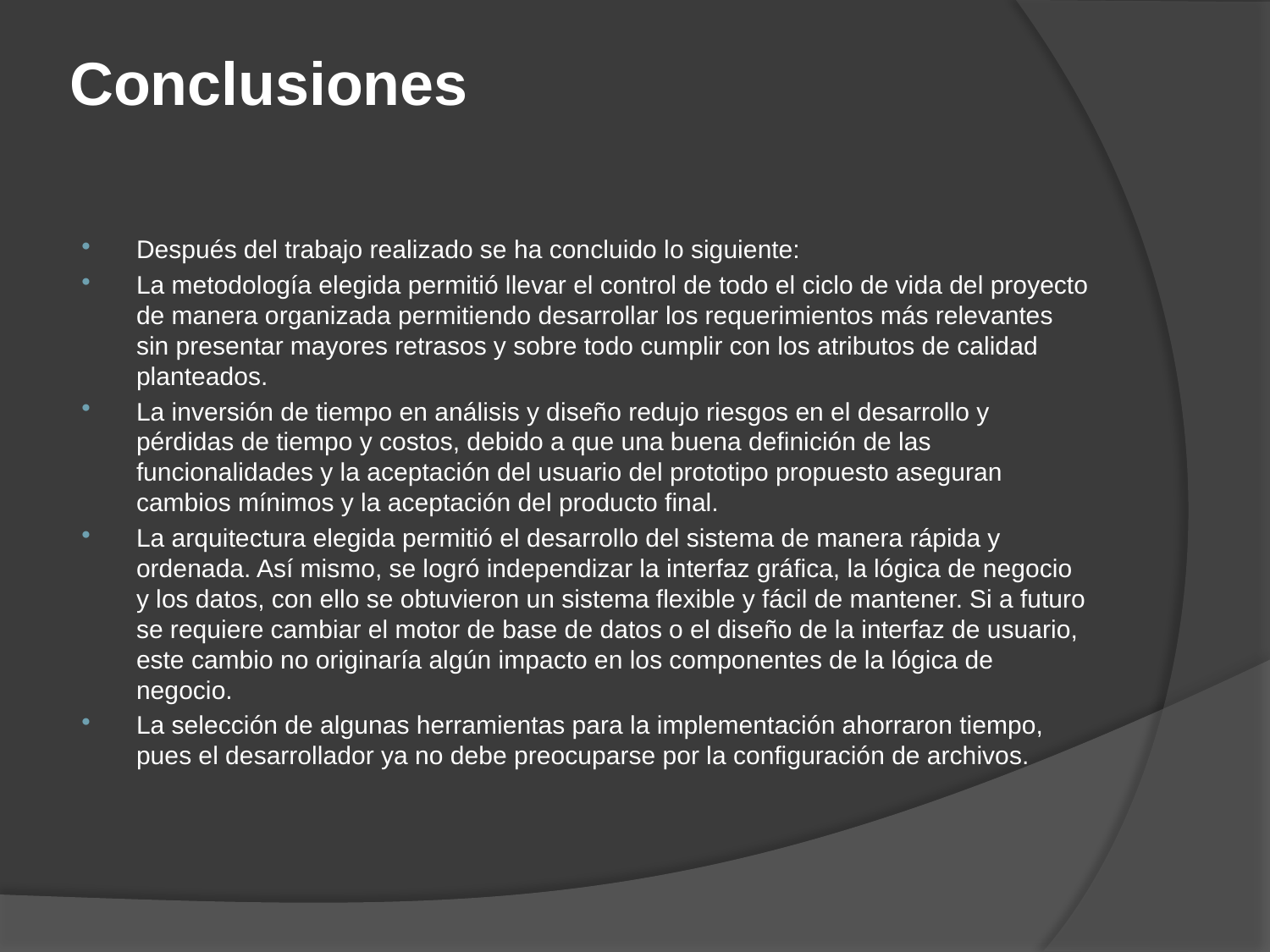

# Conclusiones

Después del trabajo realizado se ha concluido lo siguiente:
La metodología elegida permitió llevar el control de todo el ciclo de vida del proyecto de manera organizada permitiendo desarrollar los requerimientos más relevantes sin presentar mayores retrasos y sobre todo cumplir con los atributos de calidad planteados.
La inversión de tiempo en análisis y diseño redujo riesgos en el desarrollo y pérdidas de tiempo y costos, debido a que una buena definición de las funcionalidades y la aceptación del usuario del prototipo propuesto aseguran cambios mínimos y la aceptación del producto final.
La arquitectura elegida permitió el desarrollo del sistema de manera rápida y ordenada. Así mismo, se logró independizar la interfaz gráfica, la lógica de negocio y los datos, con ello se obtuvieron un sistema flexible y fácil de mantener. Si a futuro se requiere cambiar el motor de base de datos o el diseño de la interfaz de usuario, este cambio no originaría algún impacto en los componentes de la lógica de negocio.
La selección de algunas herramientas para la implementación ahorraron tiempo, pues el desarrollador ya no debe preocuparse por la configuración de archivos.